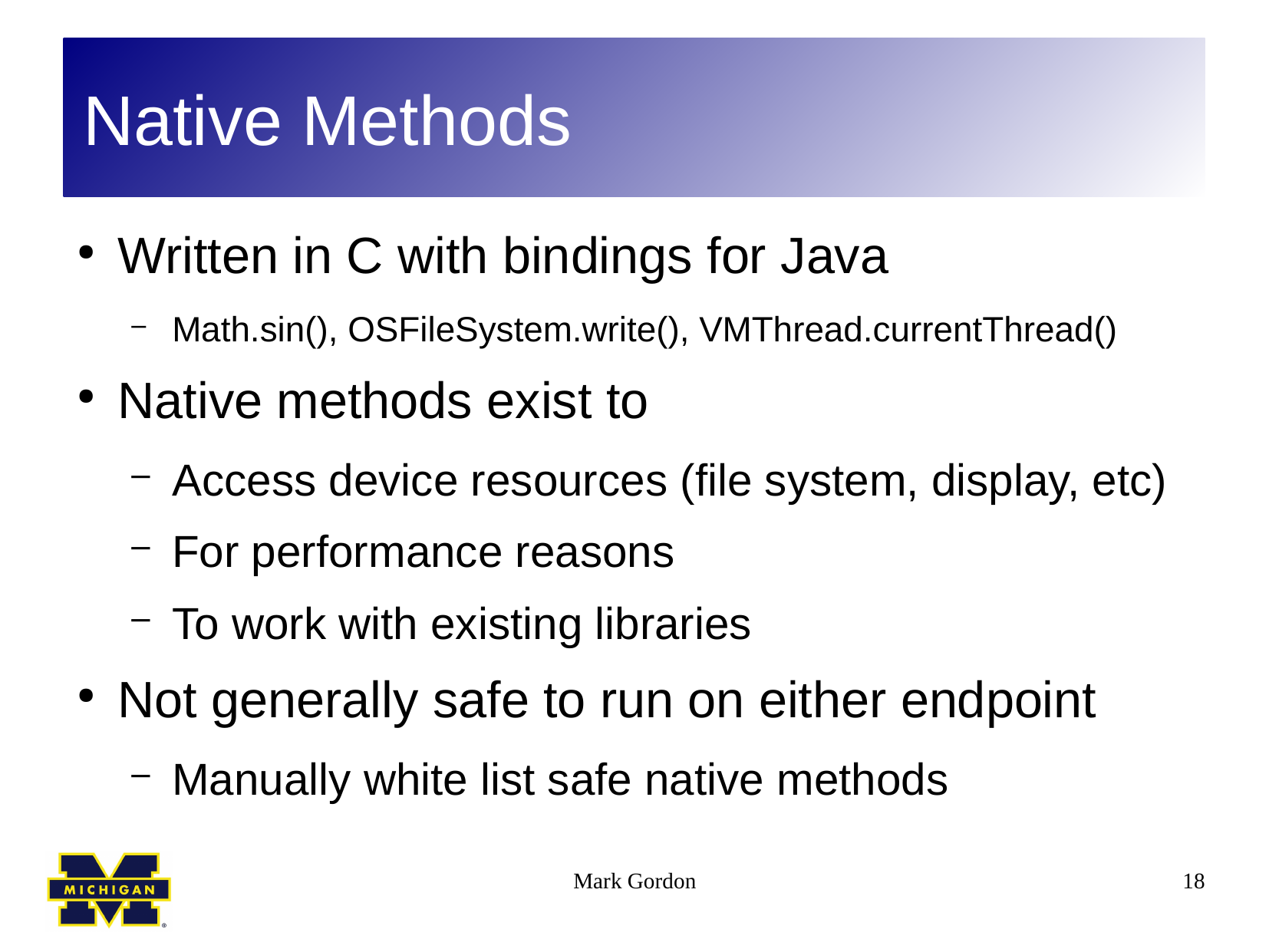

Native Methods
Written in C with bindings for Java
Math.sin(), OSFileSystem.write(), VMThread.currentThread()
Native methods exist to
Access device resources (file system, display, etc)
For performance reasons
To work with existing libraries
Not generally safe to run on either endpoint
Manually white list safe native methods
Mark Gordon
18